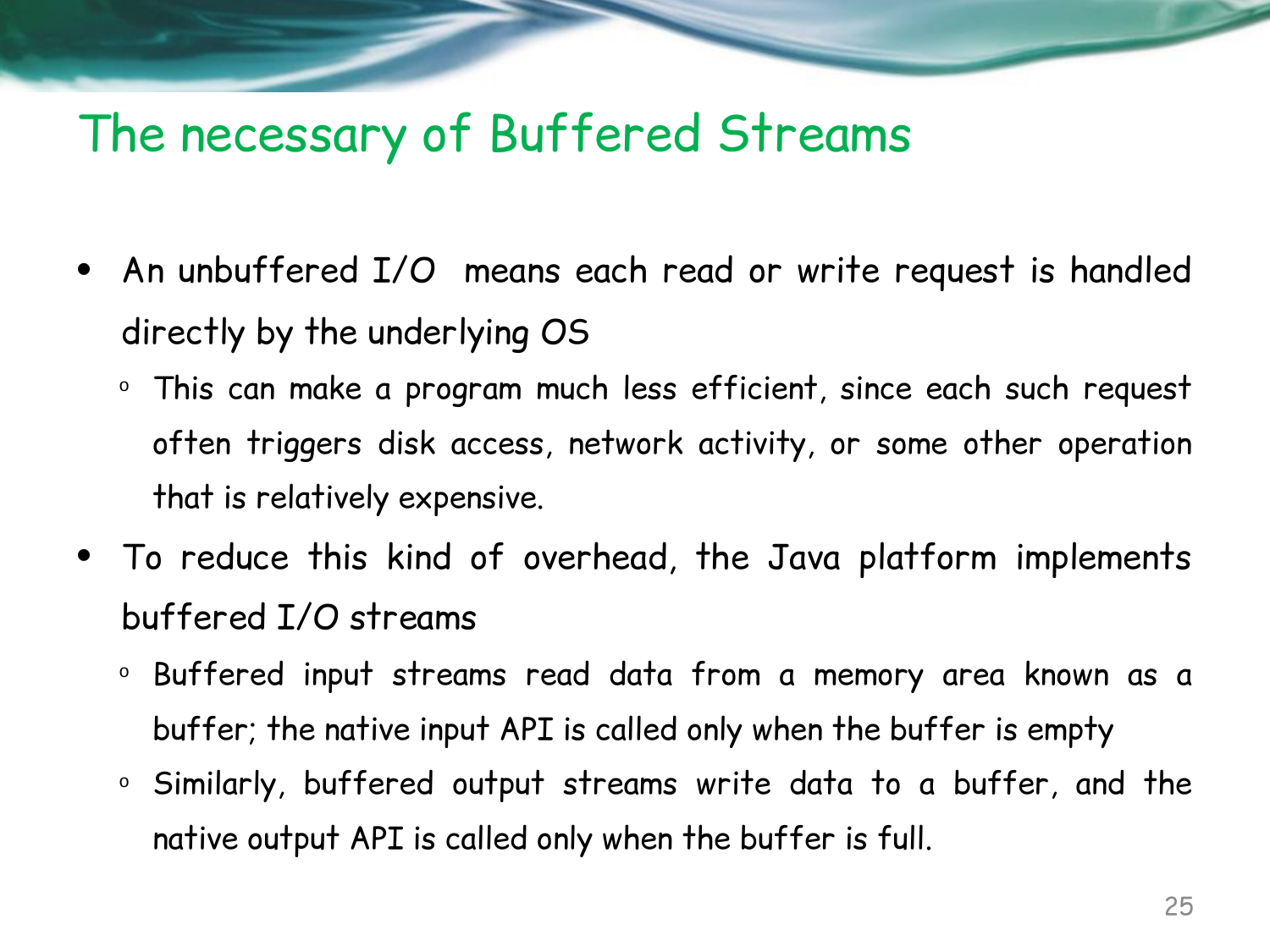

# The necessary of Buffered Streams
An unbuffered I/O  means each read or write request is handled directly by the underlying OS
This can make a program much less efficient, since each such request often triggers disk access, network activity, or some other operation that is relatively expensive.
To reduce this kind of overhead, the Java platform implements buffered I/O streams
Buffered input streams read data from a memory area known as a buffer; the native input API is called only when the buffer is empty
Similarly, buffered output streams write data to a buffer, and the native output API is called only when the buffer is full.
25